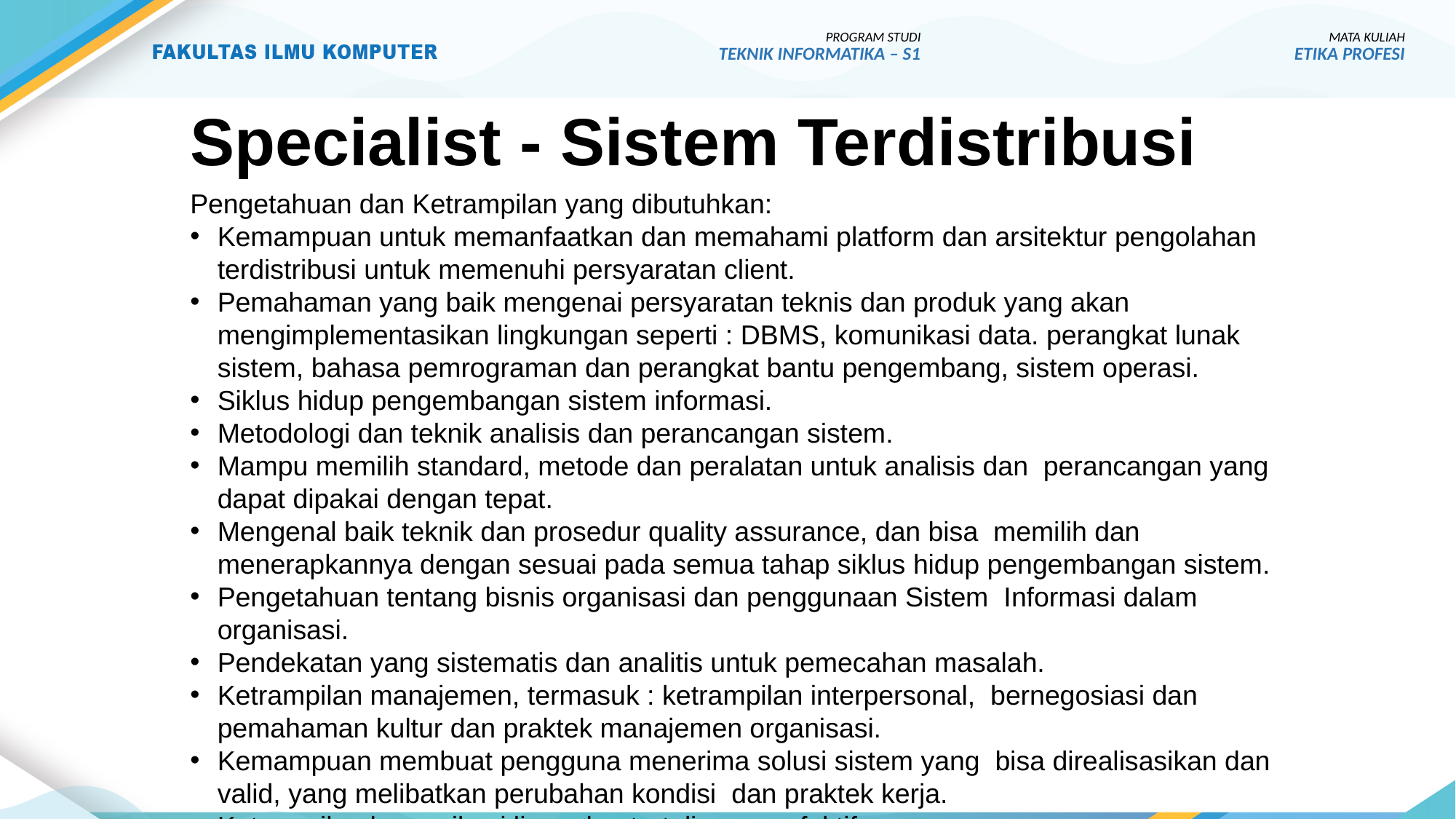

PROGRAM STUDI
TEKNIK INFORMATIKA – S1
MATA KULIAH
ETIKA PROFESI
# Specialist - Sistem Terdistribusi
Pengetahuan dan Ketrampilan yang dibutuhkan:
Kemampuan untuk memanfaatkan dan memahami platform dan arsitektur pengolahan terdistribusi untuk memenuhi persyaratan client.
Pemahaman yang baik mengenai persyaratan teknis dan produk yang akan mengimplementasikan lingkungan seperti : DBMS, komunikasi data. perangkat lunak sistem, bahasa pemrograman dan perangkat bantu pengembang, sistem operasi.
Siklus hidup pengembangan sistem informasi.
Metodologi dan teknik analisis dan perancangan sistem.
Mampu memilih standard, metode dan peralatan untuk analisis dan  perancangan yang dapat dipakai dengan tepat.
Mengenal baik teknik dan prosedur quality assurance, dan bisa  memilih dan menerapkannya dengan sesuai pada semua tahap siklus hidup pengembangan sistem.
Pengetahuan tentang bisnis organisasi dan penggunaan Sistem  Informasi dalam organisasi.
Pendekatan yang sistematis dan analitis untuk pemecahan masalah.
Ketrampilan manajemen, termasuk : ketrampilan interpersonal,  bernegosiasi dan pemahaman kultur dan praktek manajemen organisasi.
Kemampuan membuat pengguna menerima solusi sistem yang  bisa direalisasikan dan valid, yang melibatkan perubahan kondisi  dan praktek kerja.
Ketrampilan komunikasi lisan dan tertulis yang efektif.